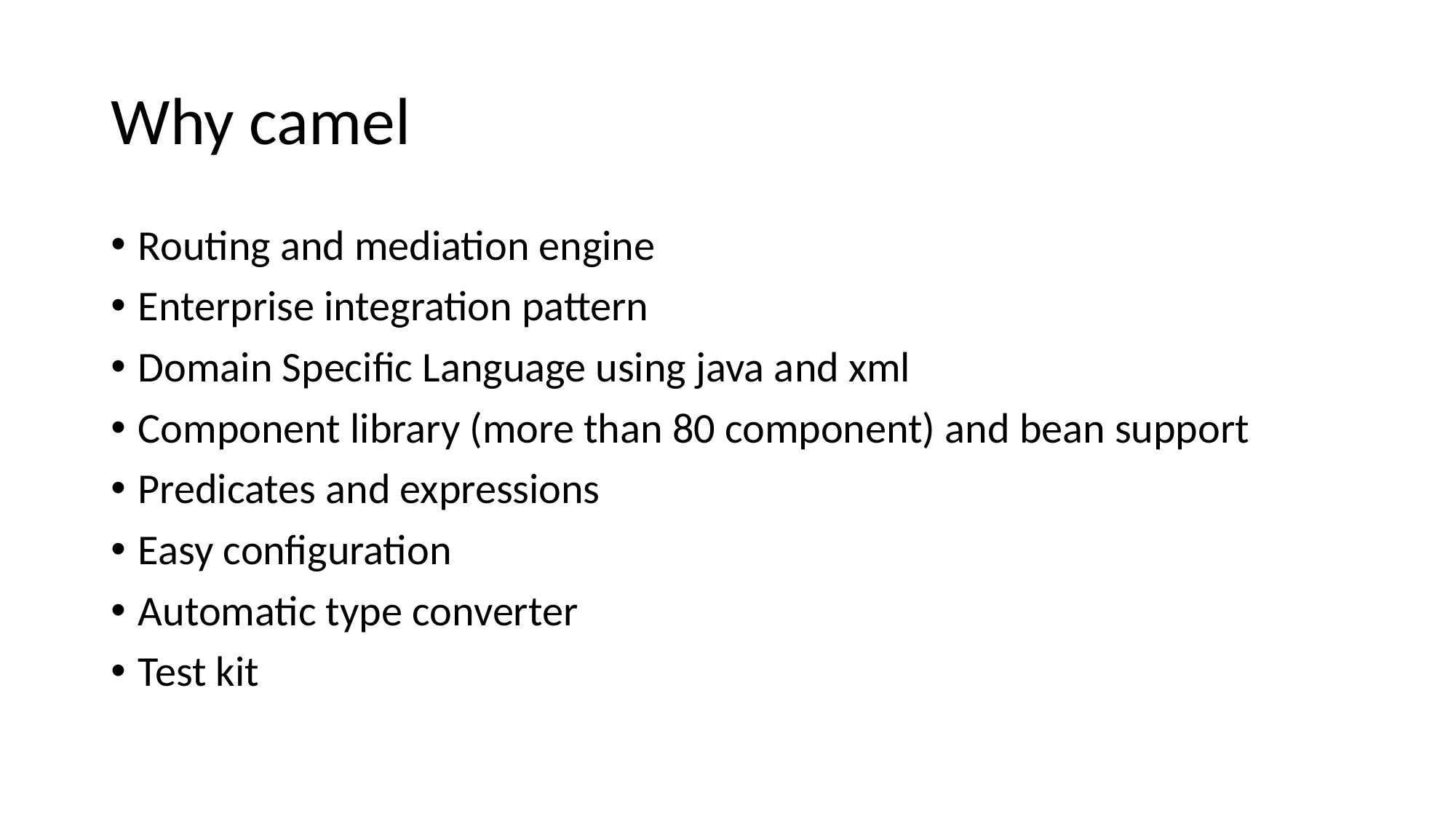

# Why camel
Routing and mediation engine
Enterprise integration pattern
Domain Specific Language using java and xml
Component library (more than 80 component) and bean support
Predicates and expressions
Easy configuration
Automatic type converter
Test kit